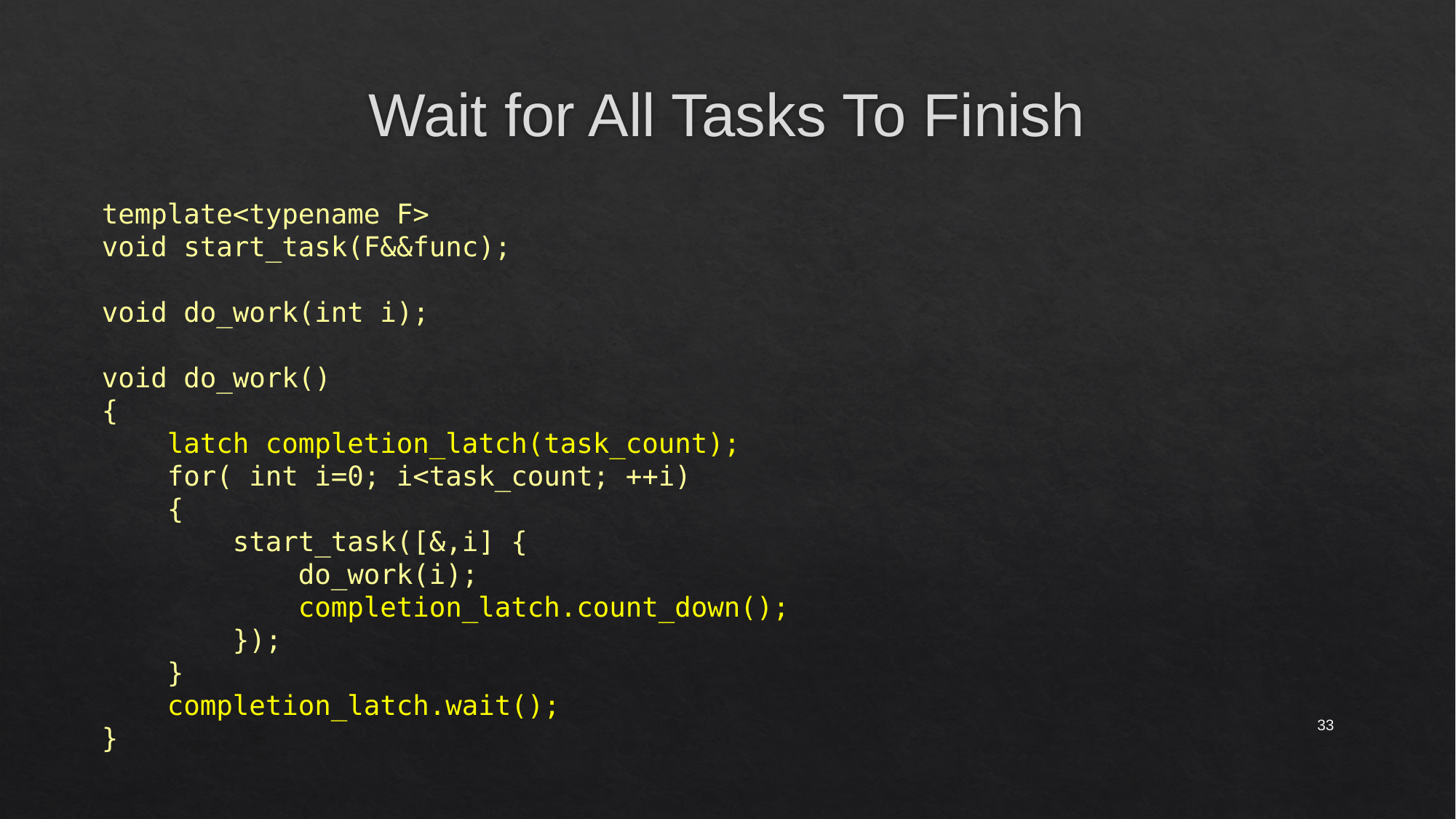

# Wait for All Tasks To Finish
template<typename F>
void start_task(F&&func);

void do_work(int i);

void do_work()
{
    latch completion_latch(task_count);
    for( int i=0; i<task_count; ++i)
    {
        start_task([&,i] {
            do_work(i);
            completion_latch.count_down();
        });
    }
    completion_latch.wait();
}
33